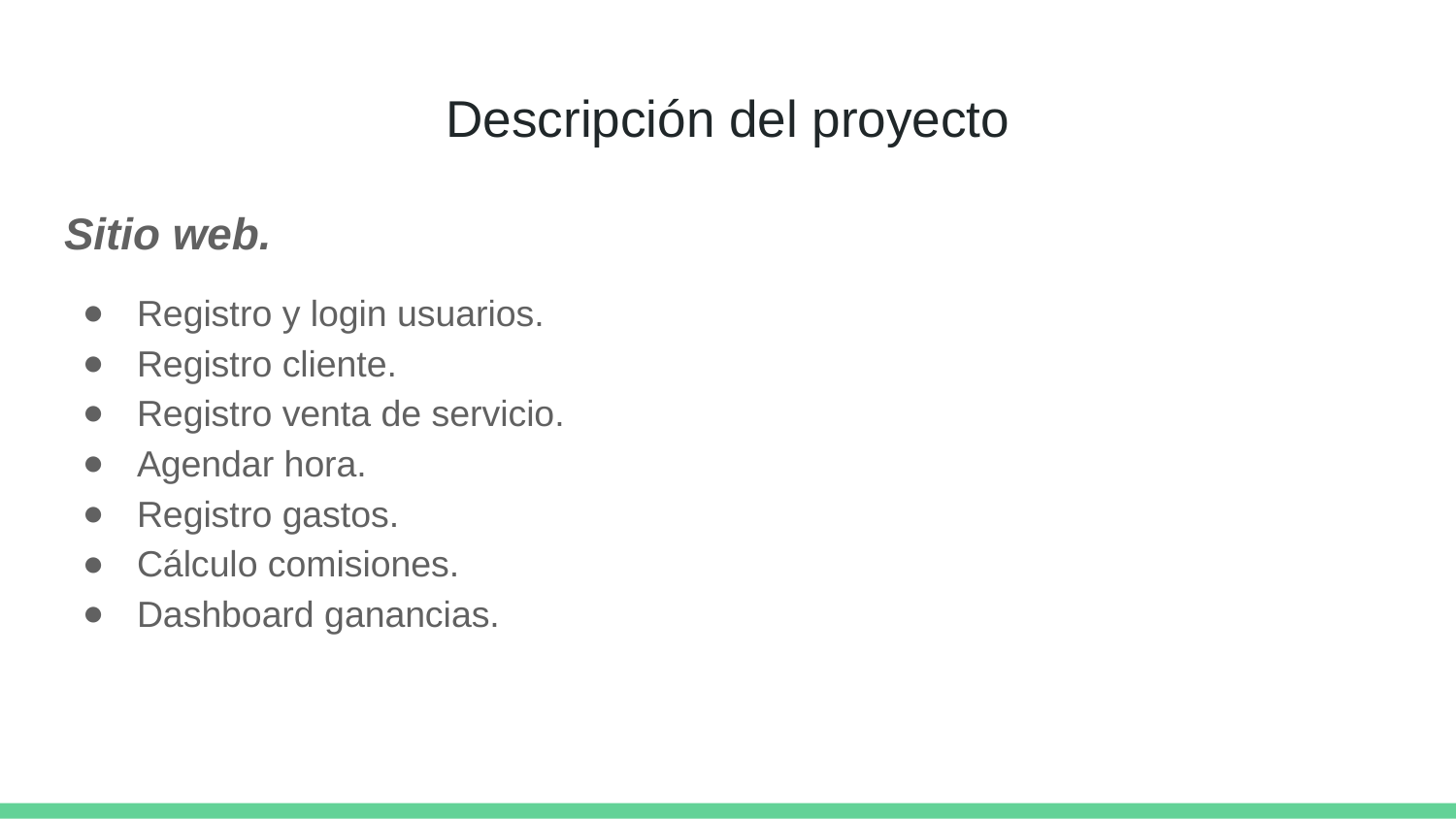

# Descripción del proyecto
Sitio web.
Registro y login usuarios.
Registro cliente.
Registro venta de servicio.
Agendar hora.
Registro gastos.
Cálculo comisiones.
Dashboard ganancias.